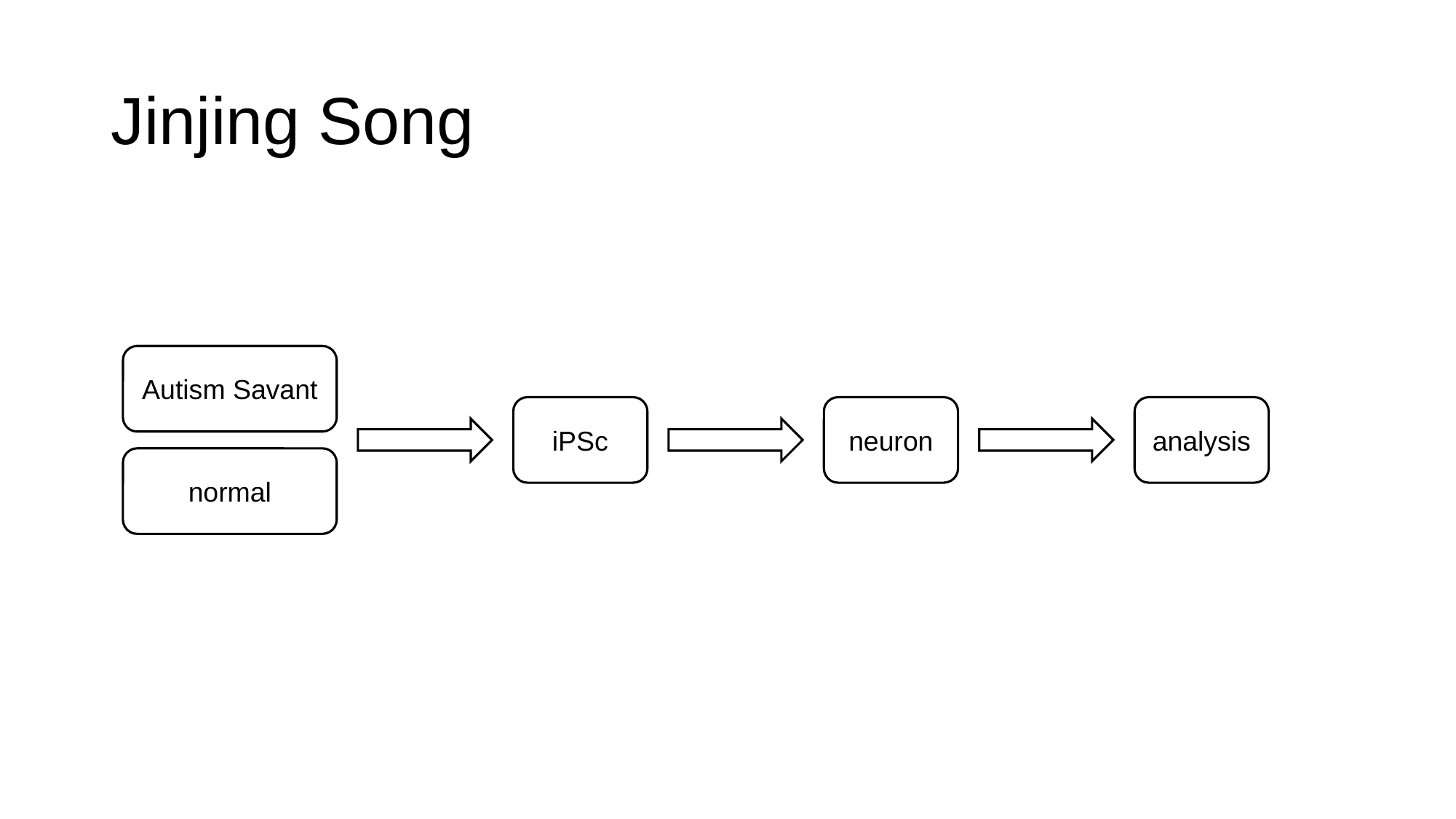

# Jinjing Song
Autism Savant
normal
iPSc
neuron
analysis